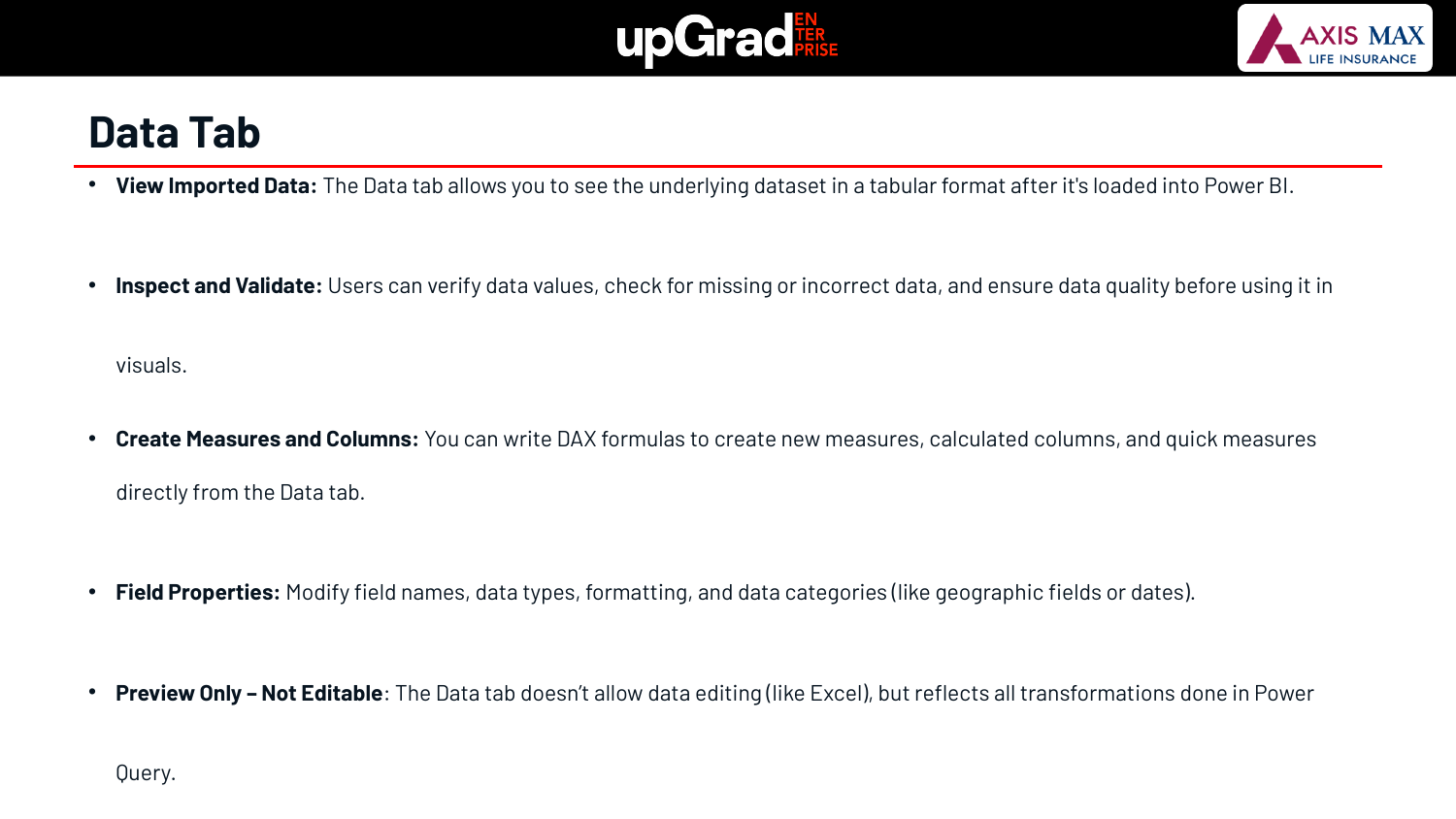

Data Tab
View Imported Data: The Data tab allows you to see the underlying dataset in a tabular format after it's loaded into Power BI.
Inspect and Validate: Users can verify data values, check for missing or incorrect data, and ensure data quality before using it in visuals.
Create Measures and Columns: You can write DAX formulas to create new measures, calculated columns, and quick measures directly from the Data tab.
Field Properties: Modify field names, data types, formatting, and data categories (like geographic fields or dates).
Preview Only – Not Editable: The Data tab doesn’t allow data editing (like Excel), but reflects all transformations done in Power Query.